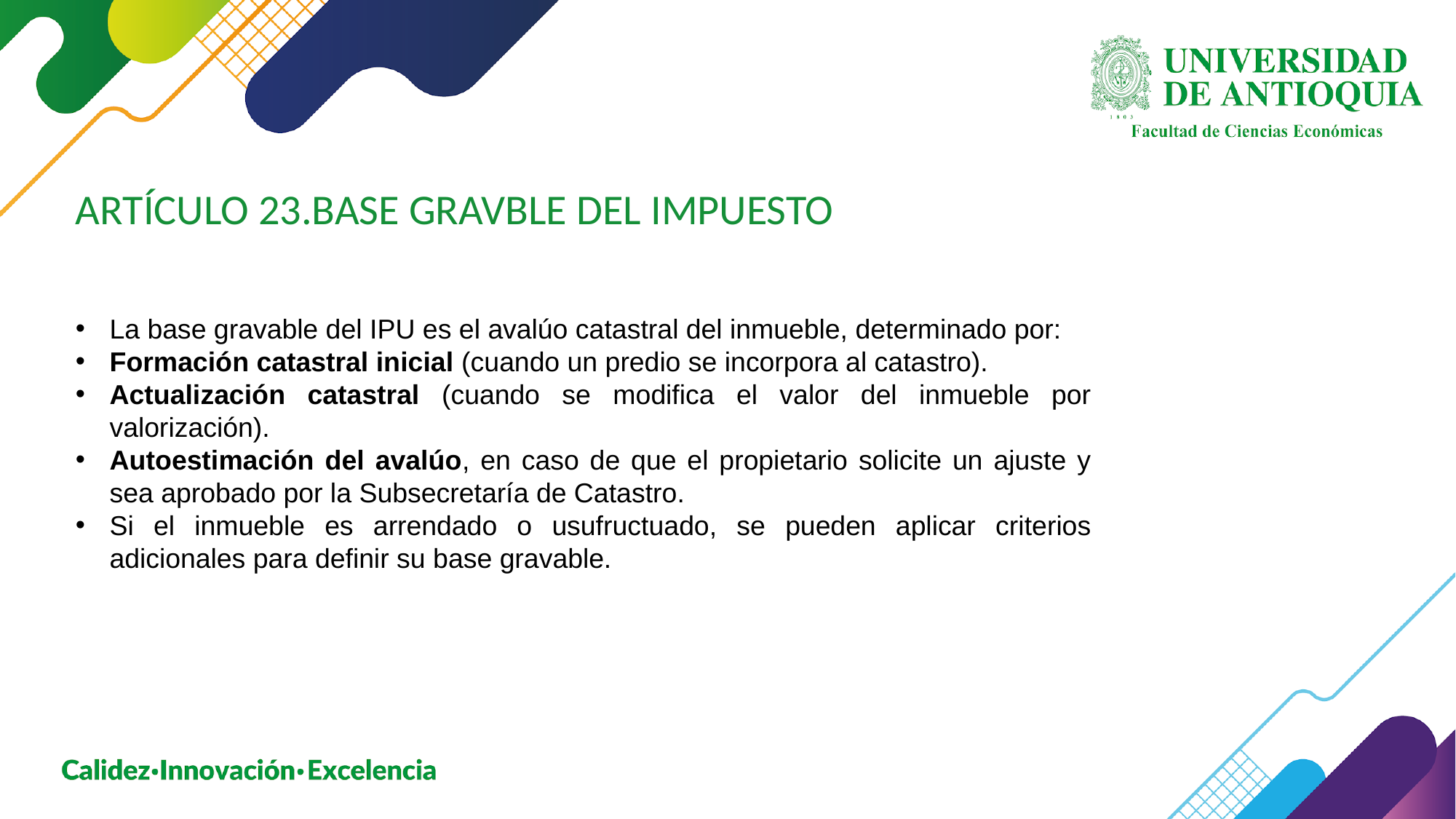

ARTÍCULO 23.BASE GRAVBLE DEL IMPUESTO
La base gravable del IPU es el avalúo catastral del inmueble, determinado por:
Formación catastral inicial (cuando un predio se incorpora al catastro).
Actualización catastral (cuando se modifica el valor del inmueble por valorización).
Autoestimación del avalúo, en caso de que el propietario solicite un ajuste y sea aprobado por la Subsecretaría de Catastro.
Si el inmueble es arrendado o usufructuado, se pueden aplicar criterios adicionales para definir su base gravable.